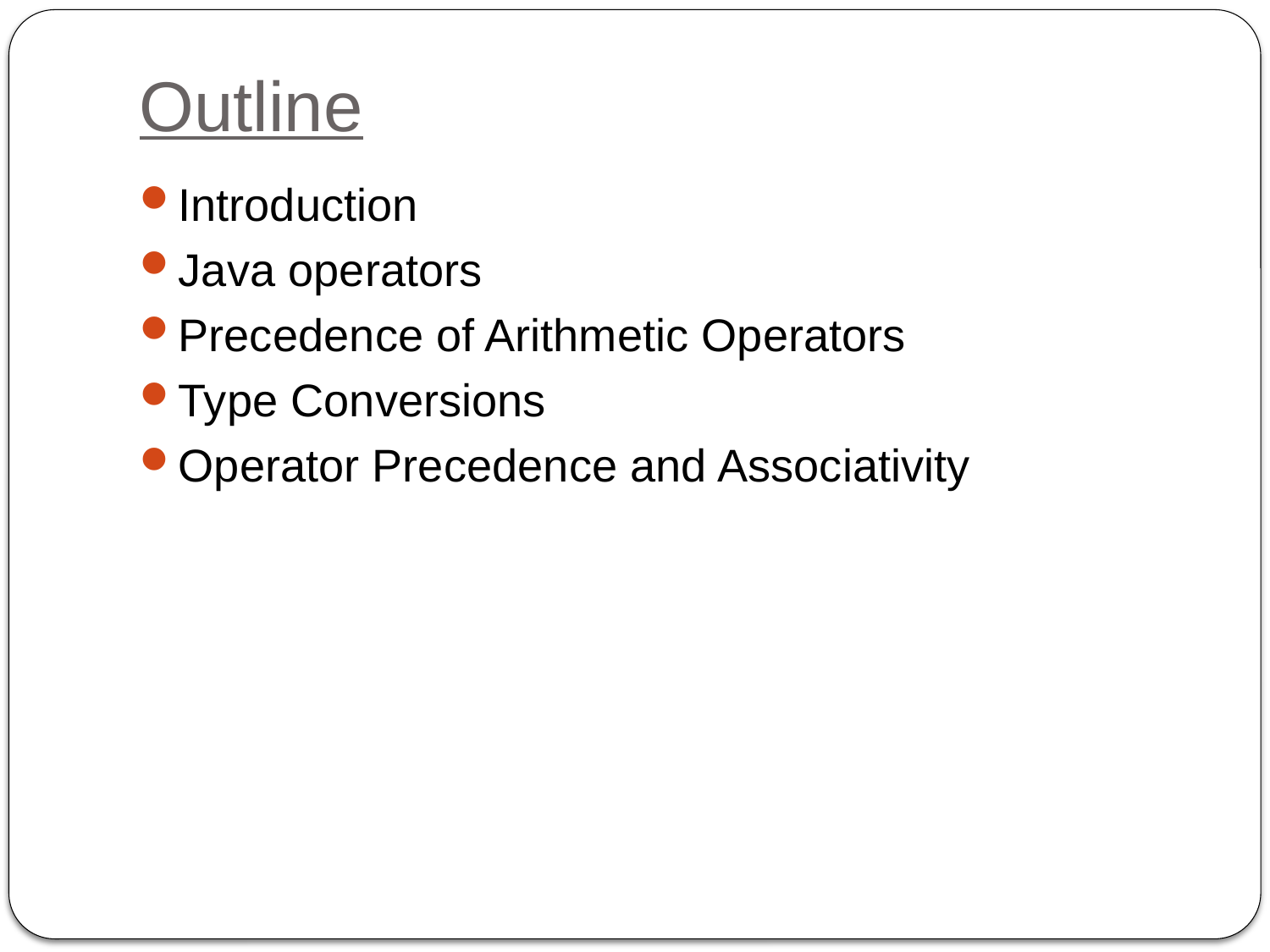

# Outline
Introduction
Java operators
Precedence of Arithmetic Operators
Type Conversions
Operator Precedence and Associativity